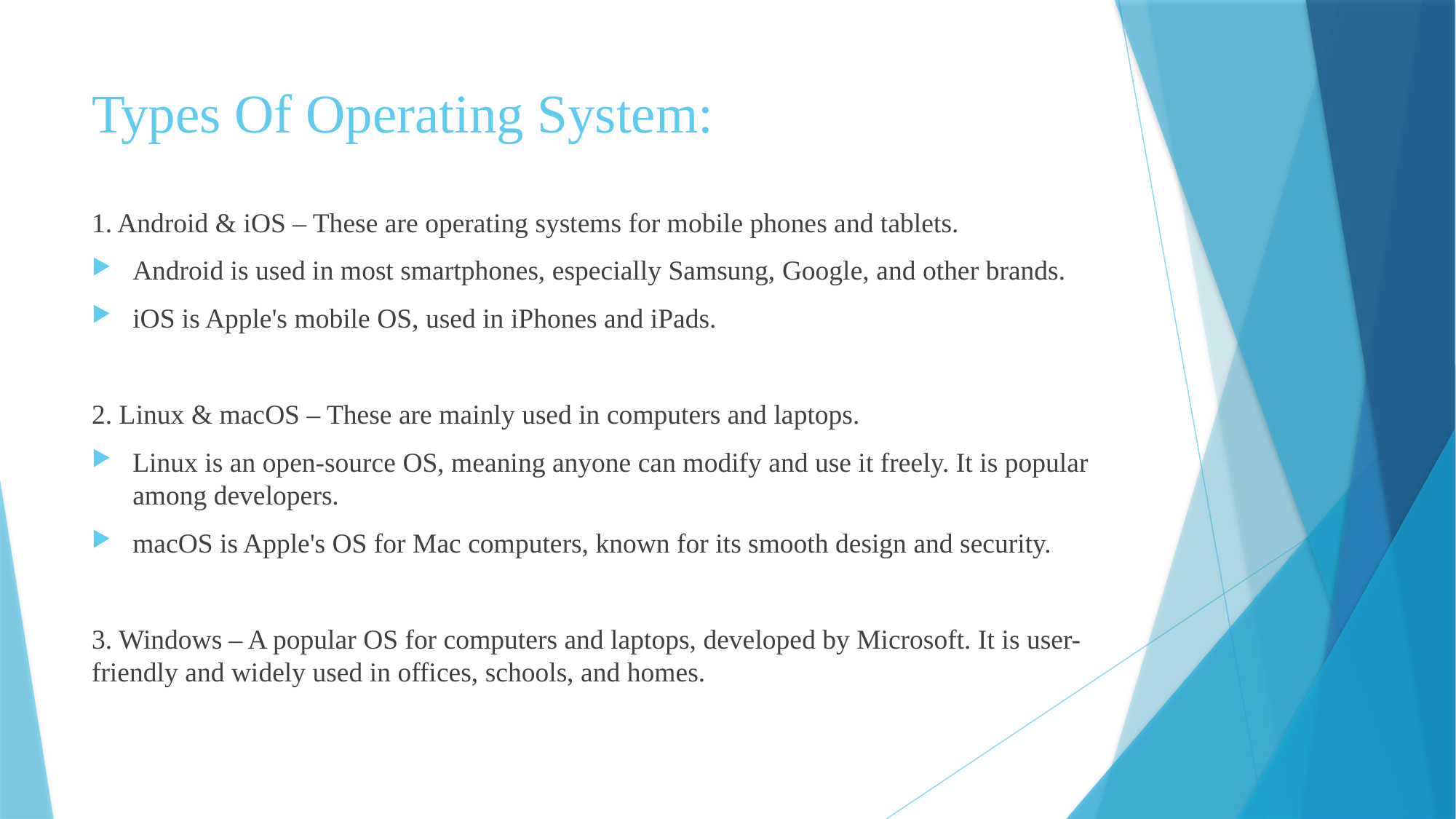

# Types Of Operating System:

1. Android & iOS – These are operating systems for mobile phones and tablets.
Android is used in most smartphones, especially Samsung, Google, and other brands.
iOS is Apple's mobile OS, used in iPhones and iPads.

2. Linux & macOS – These are mainly used in computers and laptops.
Linux is an open-source OS, meaning anyone can modify and use it freely. It is popular among developers.
macOS is Apple's OS for Mac computers, known for its smooth design and security.

3. Windows – A popular OS for computers and laptops, developed by Microsoft. It is user-friendly and widely used in offices, schools, and homes.